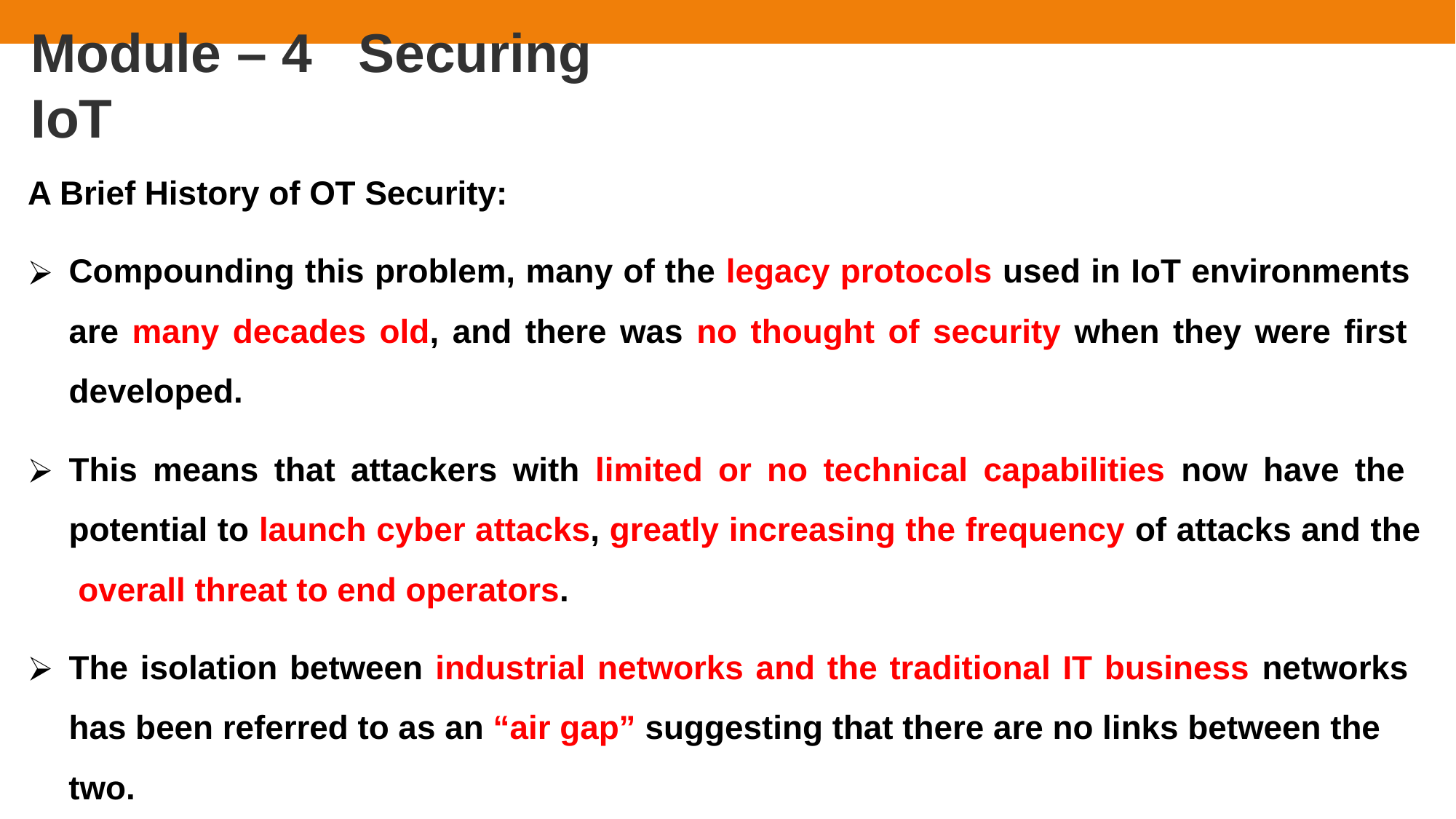

# Module – 4	Securing IoT
A Brief History of OT Security:
Compounding this problem, many of the legacy protocols used in IoT environments  are many decades old, and there was no thought of security when they were first  developed.
This means that attackers with limited or no technical capabilities now have the  potential to launch cyber attacks, greatly increasing the frequency of attacks and the  overall threat to end operators.
The isolation between industrial networks and the traditional IT business networks  has been referred to as an “air gap” suggesting that there are no links between the
two.